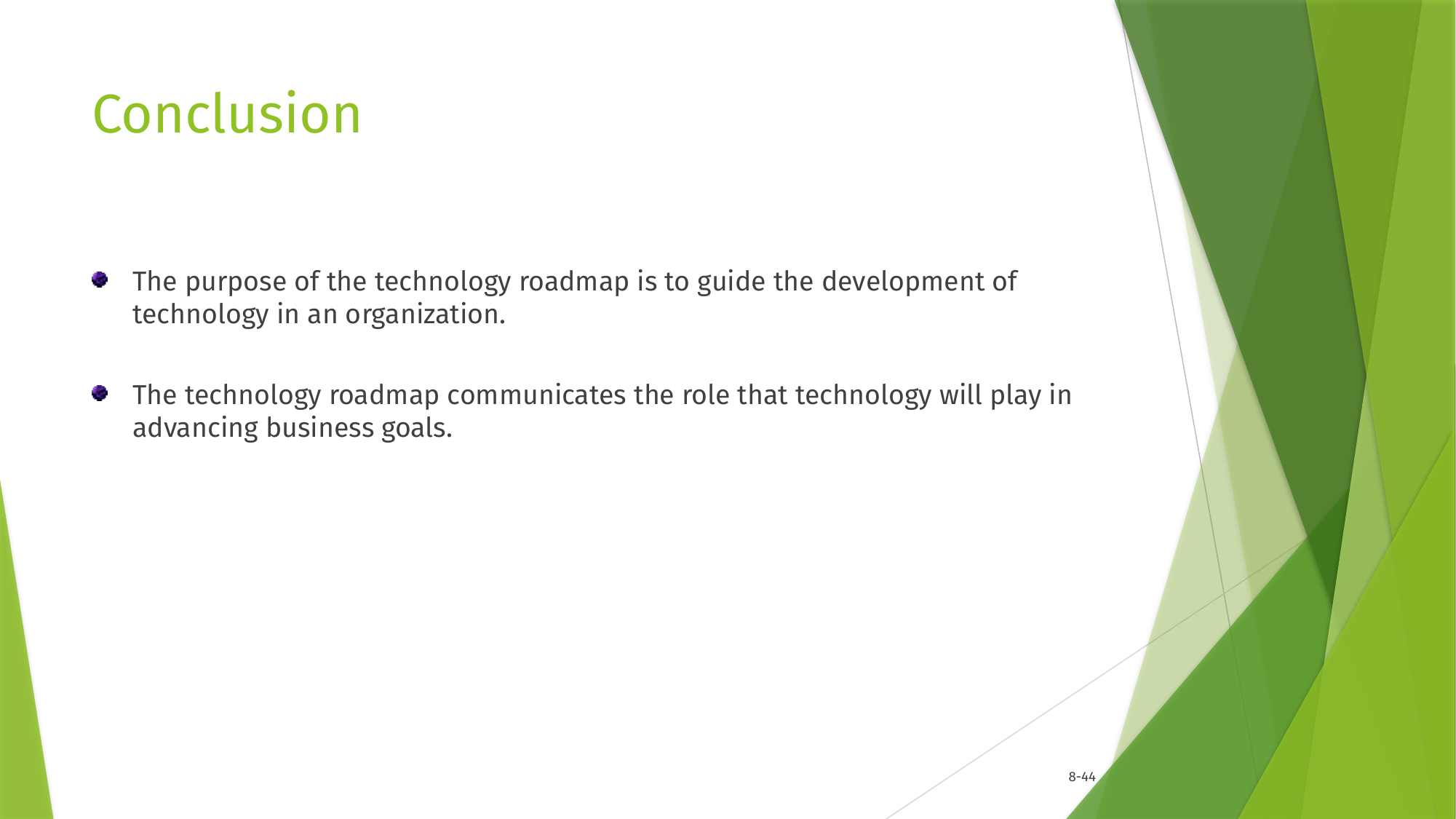

# Conclusion
The purpose of the technology roadmap is to guide the development of technology in an organization.
The technology roadmap communicates the role that technology will play in advancing business goals.
				8-44